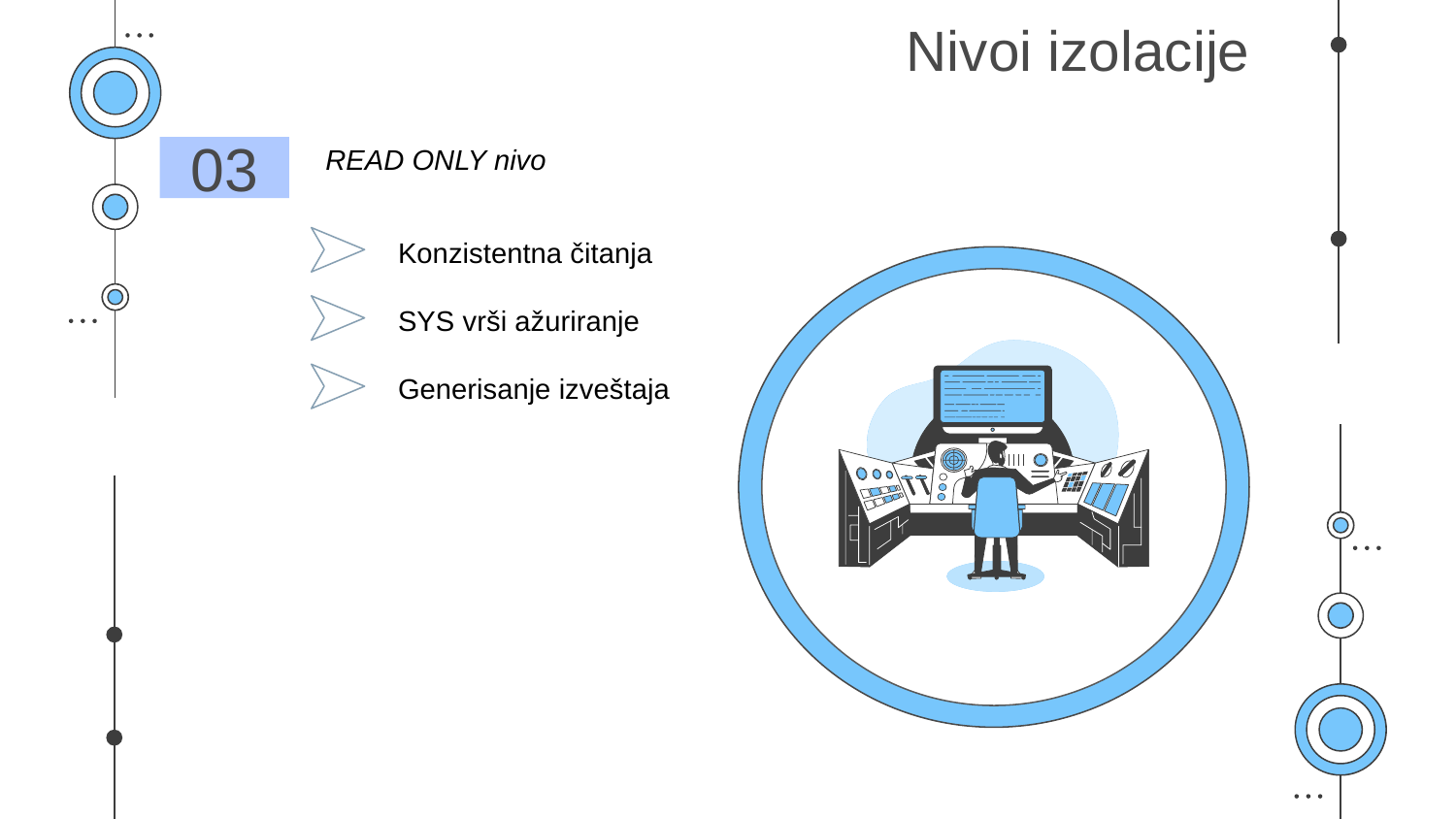

# Nivoi izolacije
READ ONLY nivo
03

Konzistentna čitanja

SYS vrši ažuriranje

Generisanje izveštaja